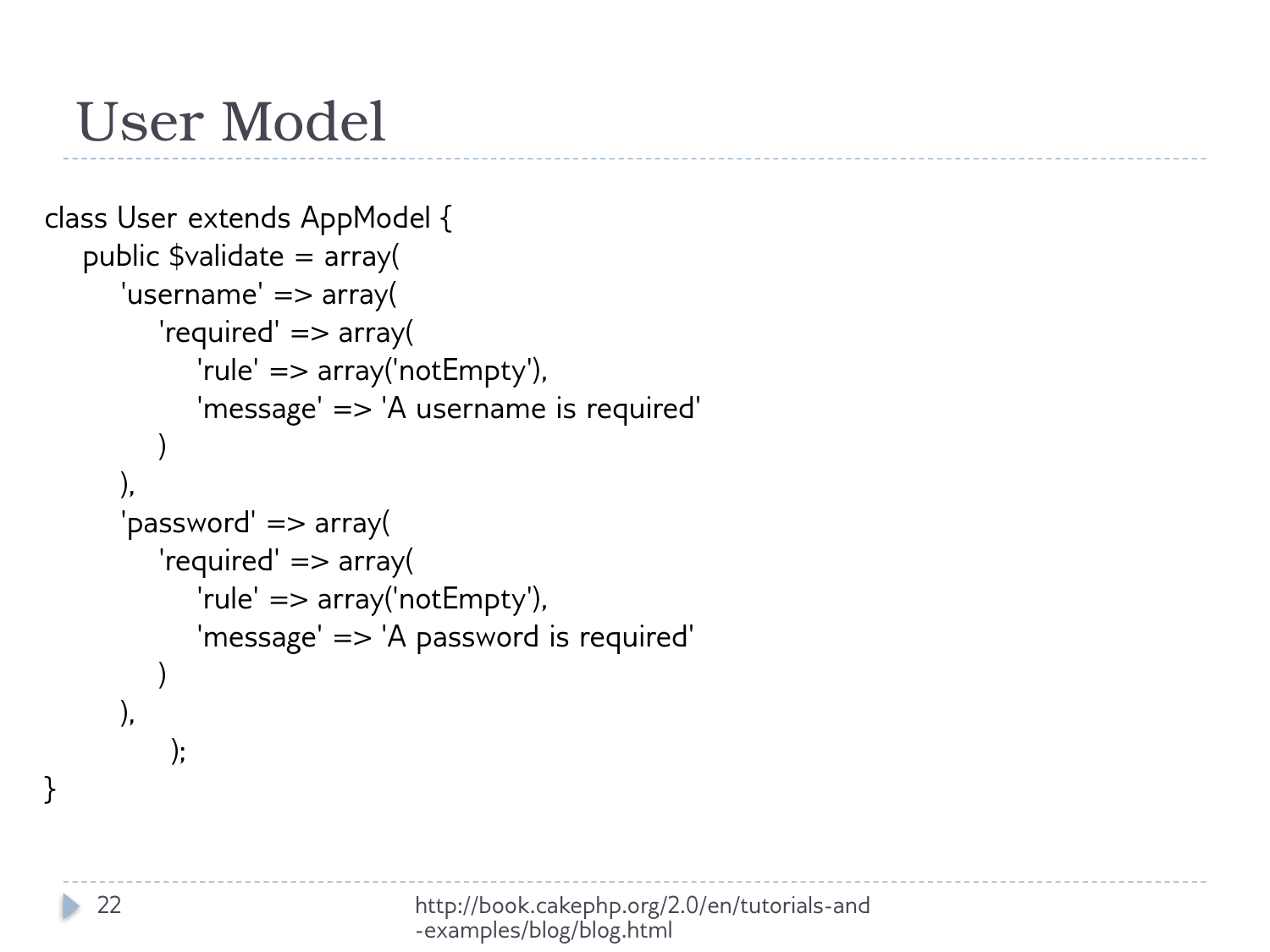

# User Model

class User extends AppModel {
    public $validate = array(
        'username' => array(
            'required' => array(
                'rule' => array('notEmpty'),
                'message' => 'A username is required'
            )
        ),
        'password' => array(
            'required' => array(
                'rule' => array('notEmpty'),
                'message' => 'A password is required'
            )
        ),
	);
}
22
http://book.cakephp.org/2.0/en/tutorials-and-examples/blog/blog.html